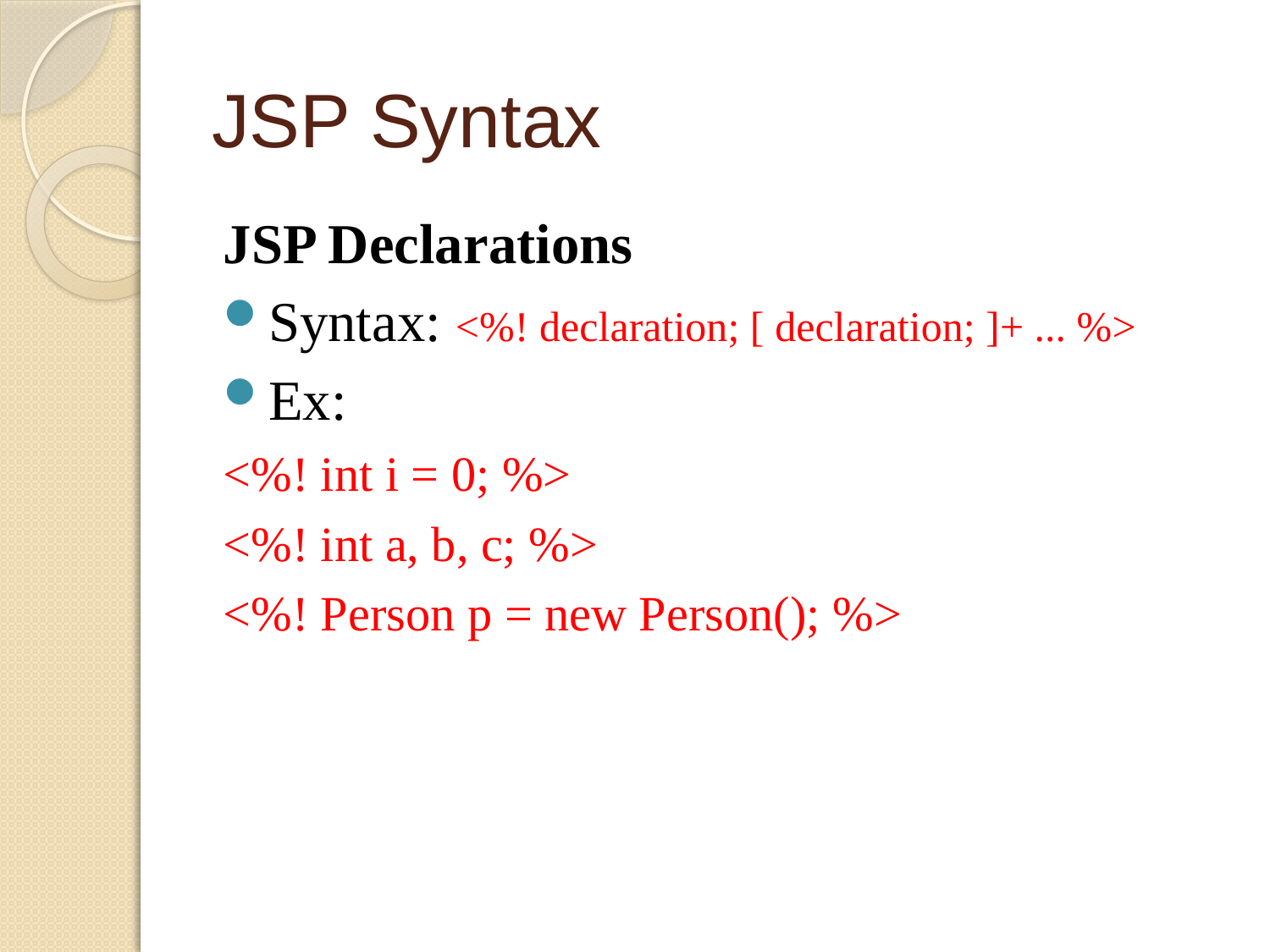

# JSP Syntax
JSP Declarations
Syntax: <%! declaration; [ declaration; ]+ ... %>
Ex:
<%! int i = 0; %>
<%! int a, b, c; %>
<%! Person p = new Person(); %>